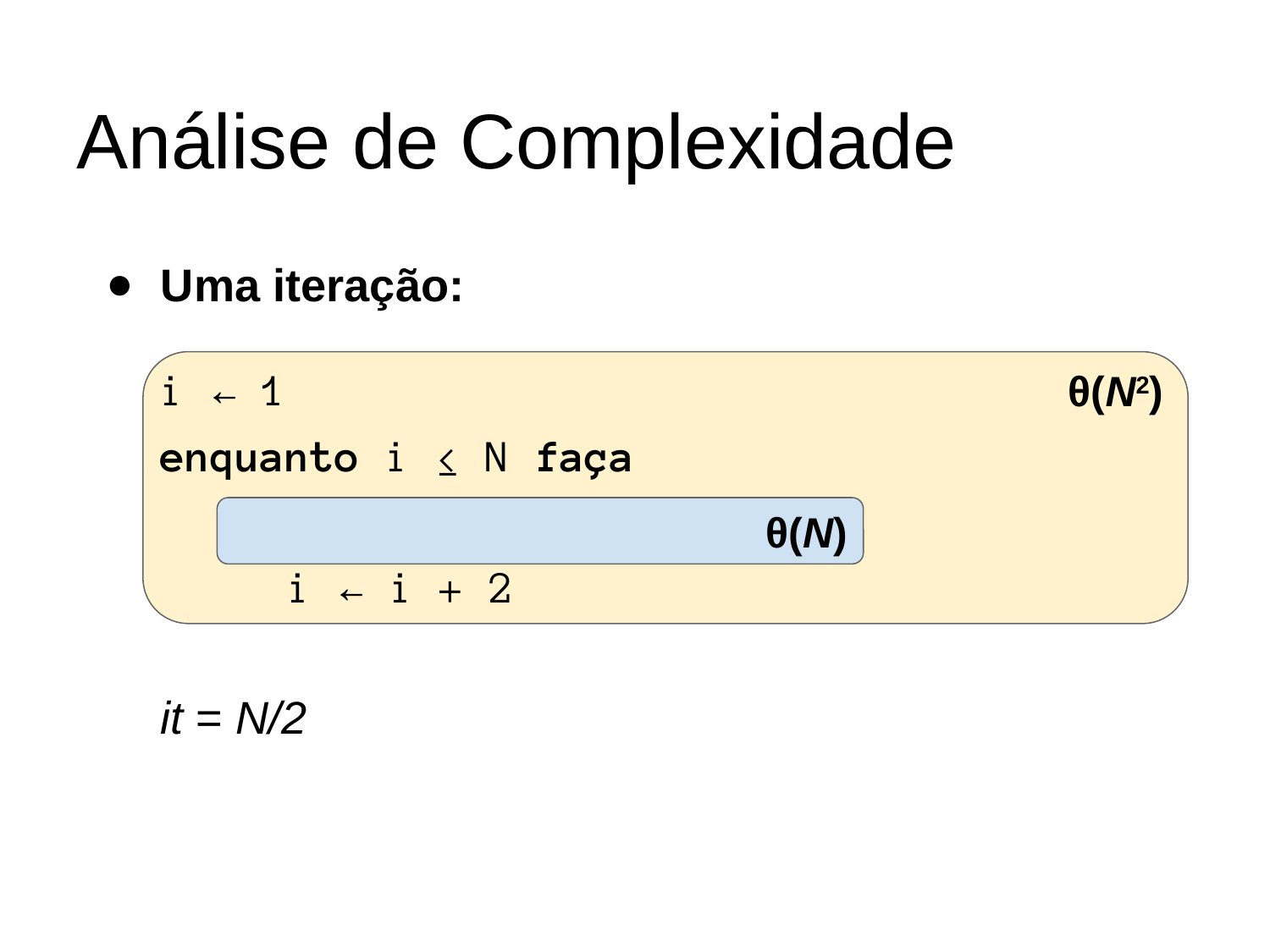

# Análise de Complexidade
Uma iteração:

i ← 1
enquanto i ≤ N faça

	i ← i + 2

it = N/2

θ(N2)

θ(N)